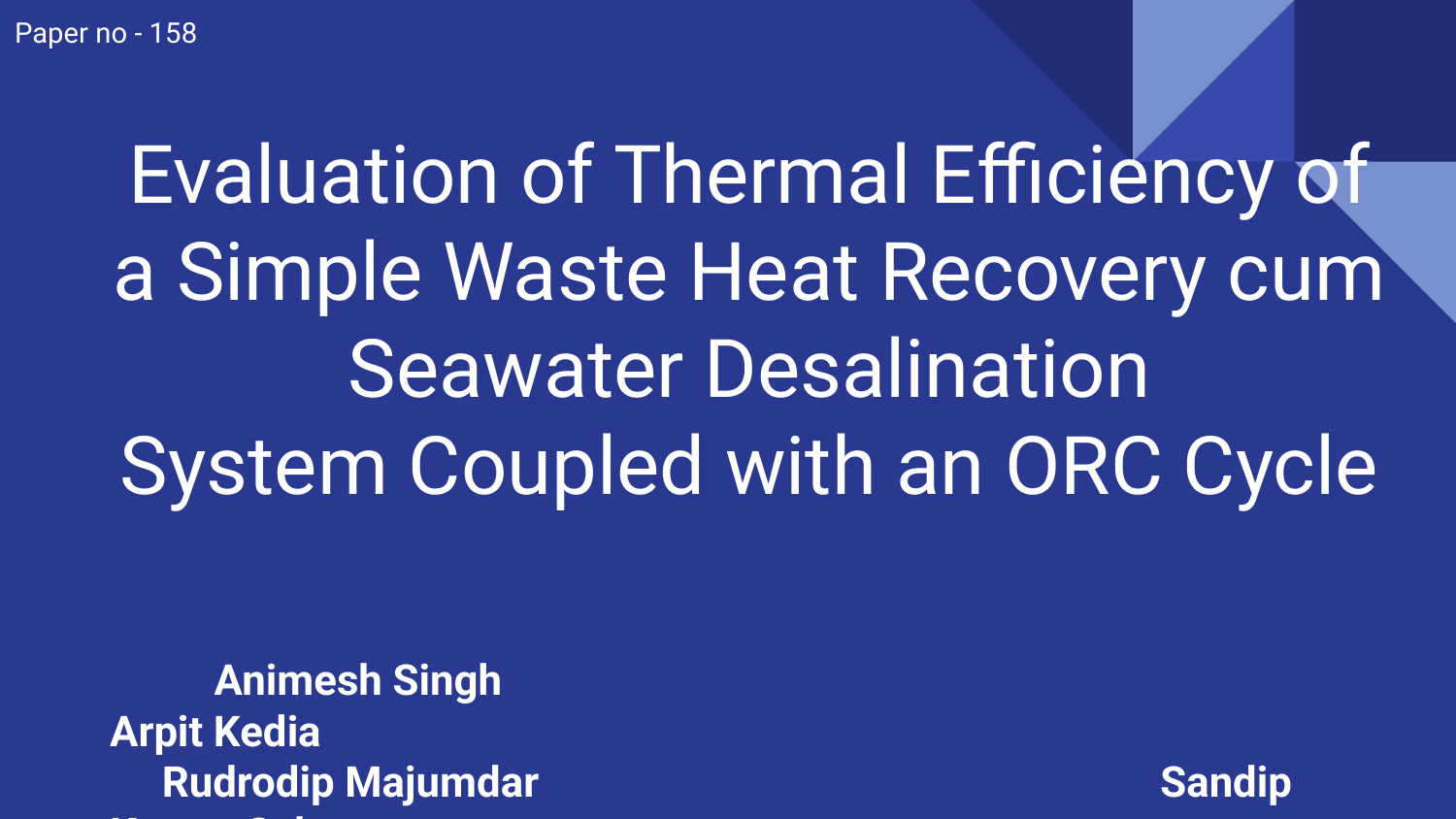

Paper no - 158
# Evaluation of Thermal Efficiency of a Simple Waste Heat Recovery cum Seawater Desalination
System Coupled with an ORC Cycle
          Animesh Singh					  	   Arpit Kedia
     Rudrodip Majumdar					   Sandip Kumar Saha